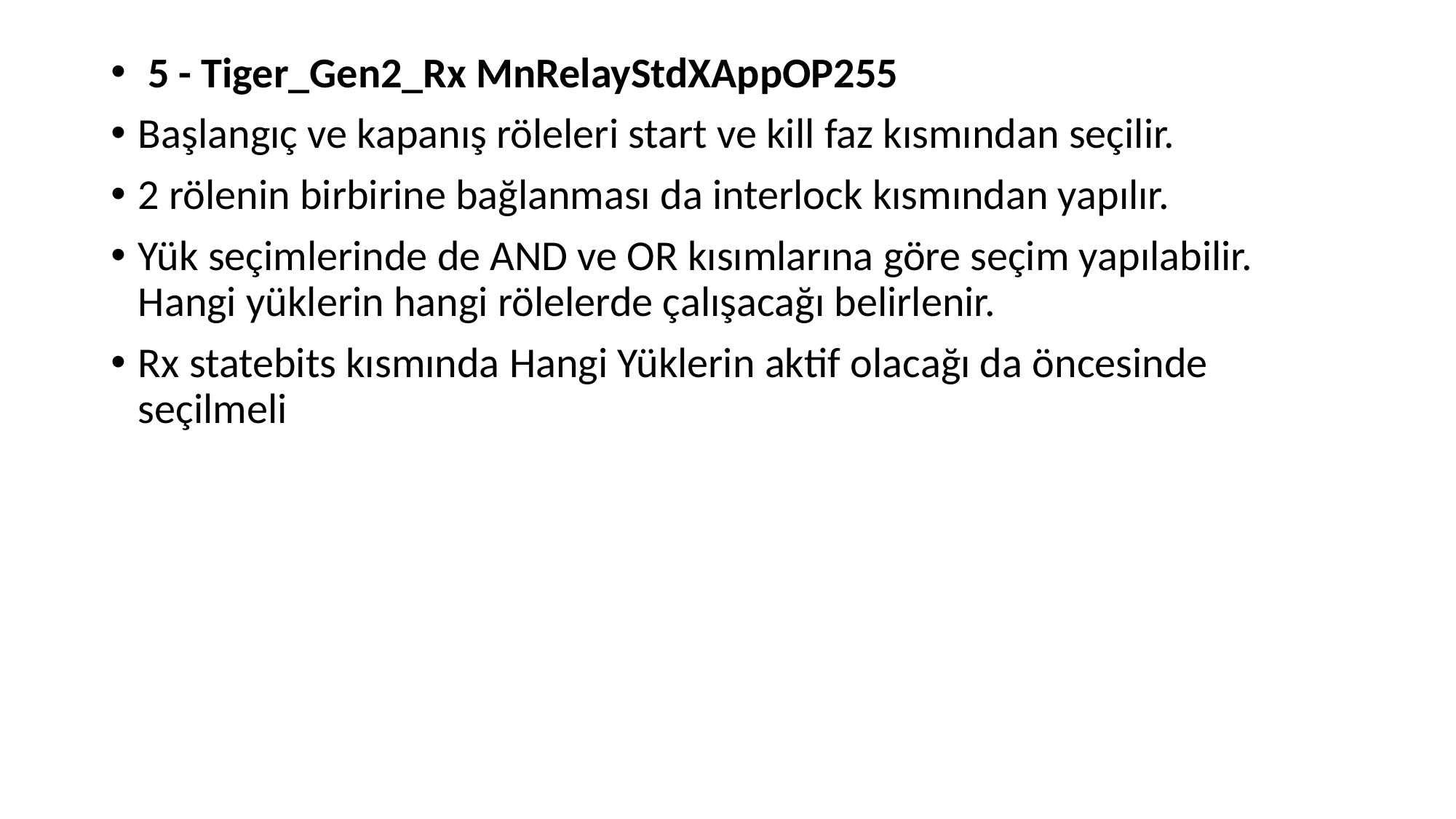

5 - Tiger_Gen2_Rx MnRelayStdXAppOP255
Başlangıç ve kapanış röleleri start ve kill faz kısmından seçilir.
2 rölenin birbirine bağlanması da interlock kısmından yapılır.
Yük seçimlerinde de AND ve OR kısımlarına göre seçim yapılabilir. Hangi yüklerin hangi rölelerde çalışacağı belirlenir.
Rx statebits kısmında Hangi Yüklerin aktif olacağı da öncesinde seçilmeli